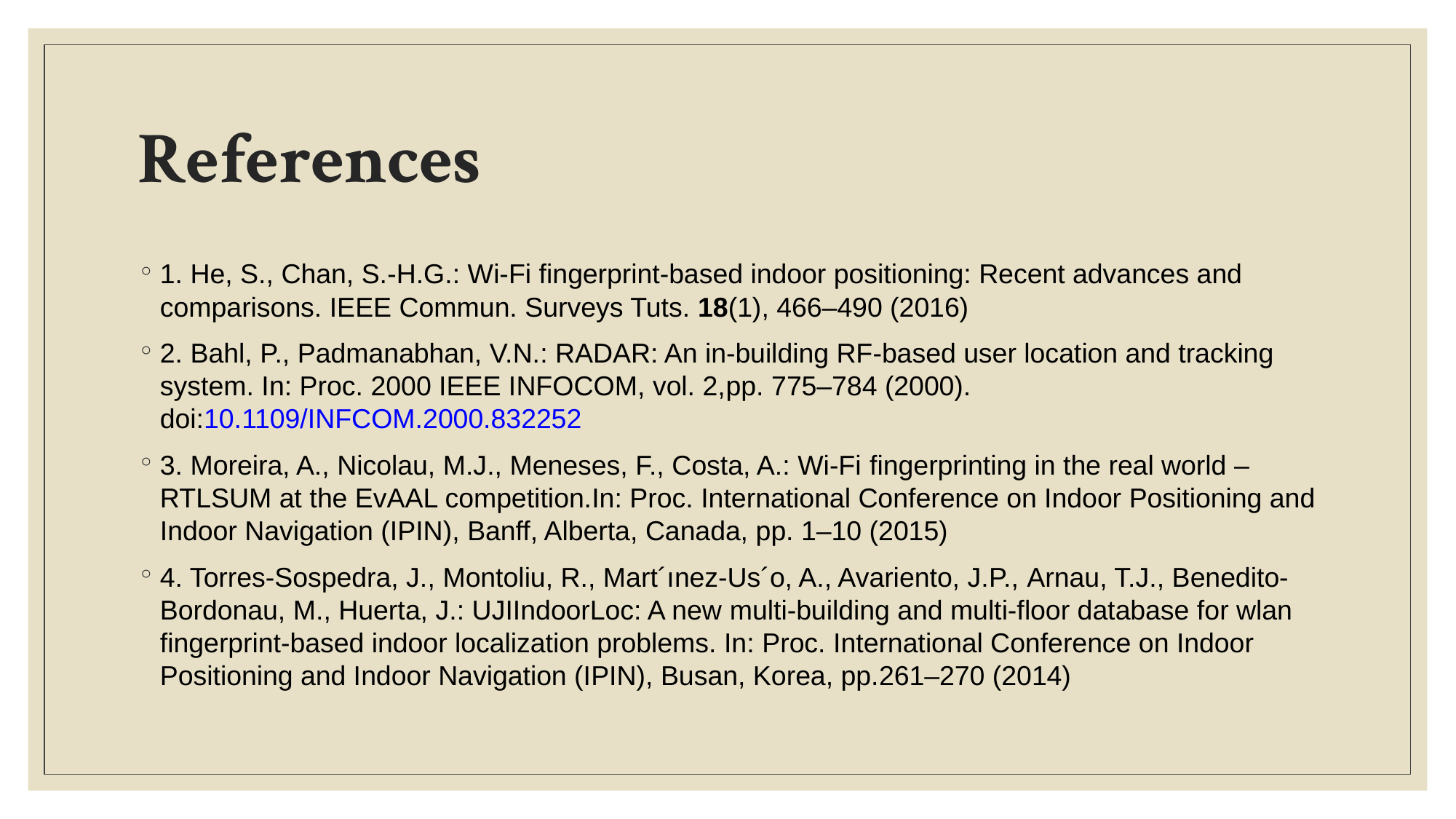

# References
1. He, S., Chan, S.-H.G.: Wi-Fi fingerprint-based indoor positioning: Recent advances and comparisons. IEEE Commun. Surveys Tuts. 18(1), 466–490 (2016)
2. Bahl, P., Padmanabhan, V.N.: RADAR: An in-building RF-based user location and tracking system. In: Proc. 2000 IEEE INFOCOM, vol. 2,pp. 775–784 (2000). doi:10.1109/INFCOM.2000.832252
3. Moreira, A., Nicolau, M.J., Meneses, F., Costa, A.: Wi-Fi fingerprinting in the real world – RTLSUM at the EvAAL competition.In: Proc. International Conference on Indoor Positioning and Indoor Navigation (IPIN), Banff, Alberta, Canada, pp. 1–10 (2015)
4. Torres-Sospedra, J., Montoliu, R., Mart´ınez-Us´o, A., Avariento, J.P., Arnau, T.J., Benedito-Bordonau, M., Huerta, J.: UJIIndoorLoc: A new multi-building and multi-floor database for wlan fingerprint-based indoor localization problems. In: Proc. International Conference on Indoor Positioning and Indoor Navigation (IPIN), Busan, Korea, pp.261–270 (2014)